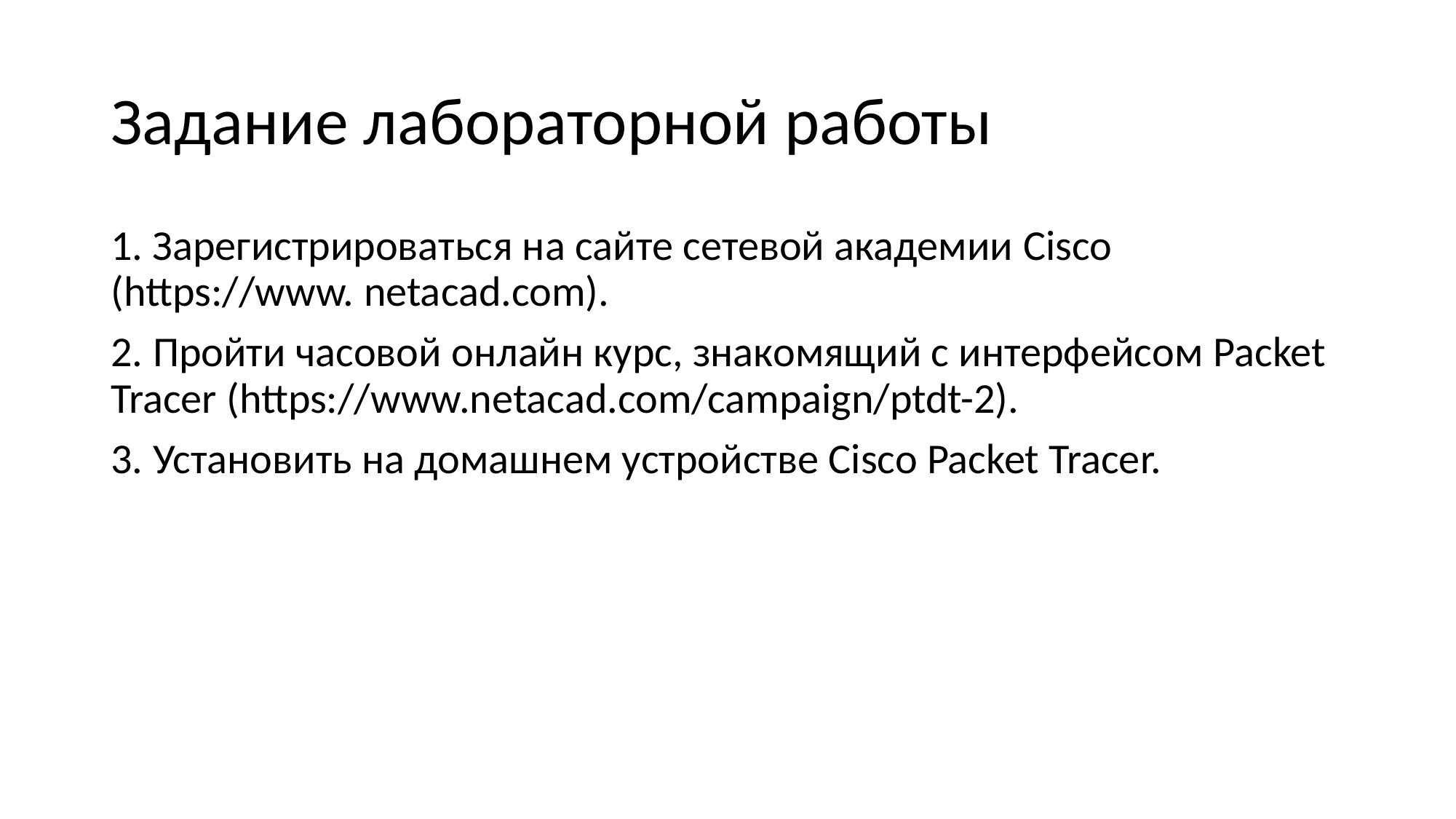

# Задание лабораторной работы
1. Зарегистрироваться на сайте сетевой академии Cisco (https://www. netacad.com).
2. Пройти часовой онлайн курс, знакомящий с интерфейсом Packet Tracer (https://www.netacad.com/campaign/ptdt-2).
3. Установить на домашнем устройстве Cisco Packet Tracer.